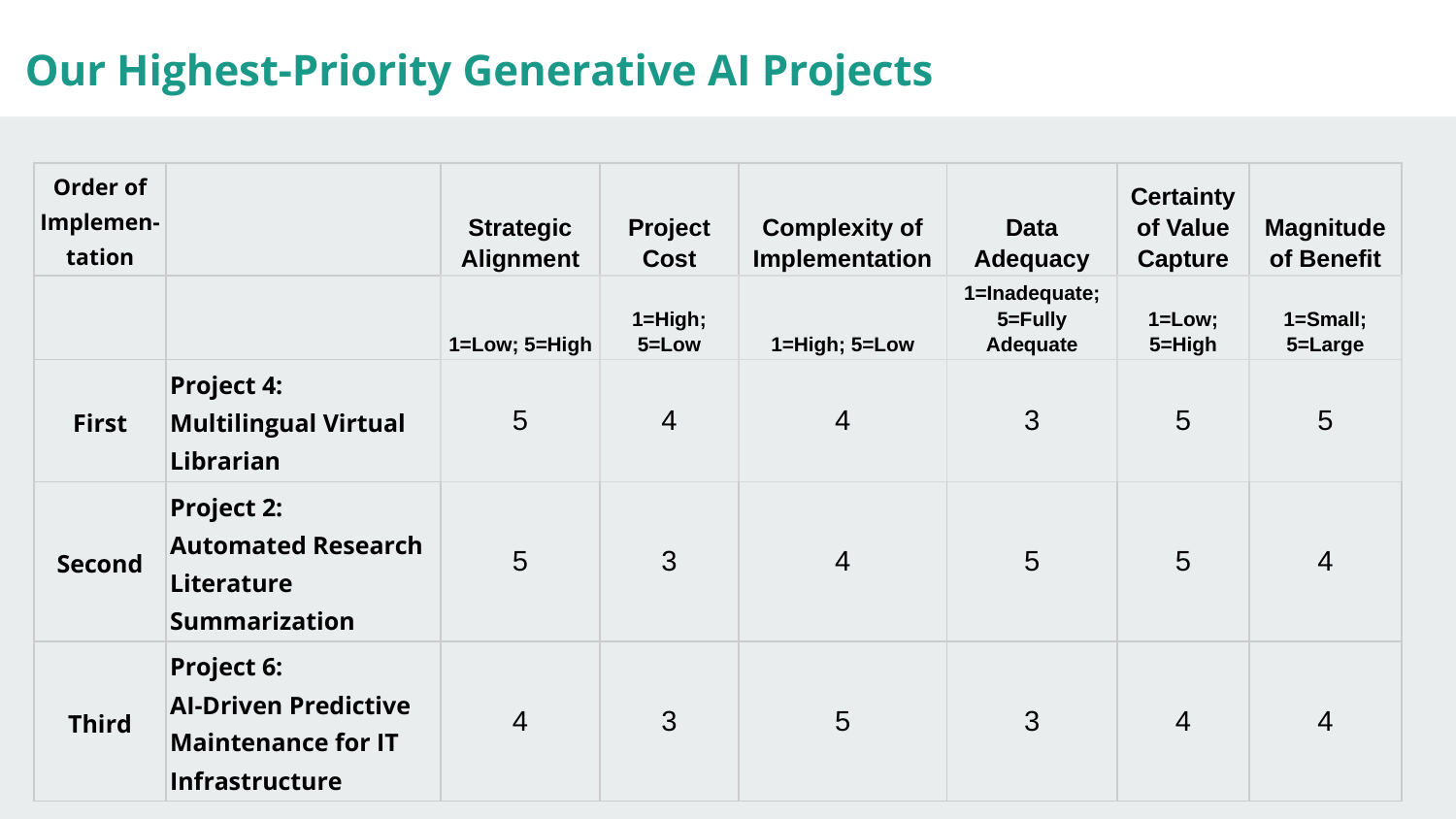

Our Highest-Priority Generative AI Projects

| Order of Implemen-tation |  | Strategic Alignment | Project Cost | Complexity of Implementation | Data Adequacy | Certainty of Value Capture | Magnitude of Benefit |
| --- | --- | --- | --- | --- | --- | --- | --- |
|  |  | 1=Low; 5=High | 1=High; 5=Low | 1=High; 5=Low | 1=Inadequate; 5=Fully Adequate | 1=Low; 5=High | 1=Small; 5=Large |
| First | Project 4: Multilingual Virtual Librarian | 5 | 4 | 4 | 3 | 5 | 5 |
| Second | Project 2: Automated Research Literature Summarization | 5 | 3 | 4 | 5 | 5 | 4 |
| Third | Project 6: AI-Driven Predictive Maintenance for IT Infrastructure | 4 | 3 | 5 | 3 | 4 | 4 |